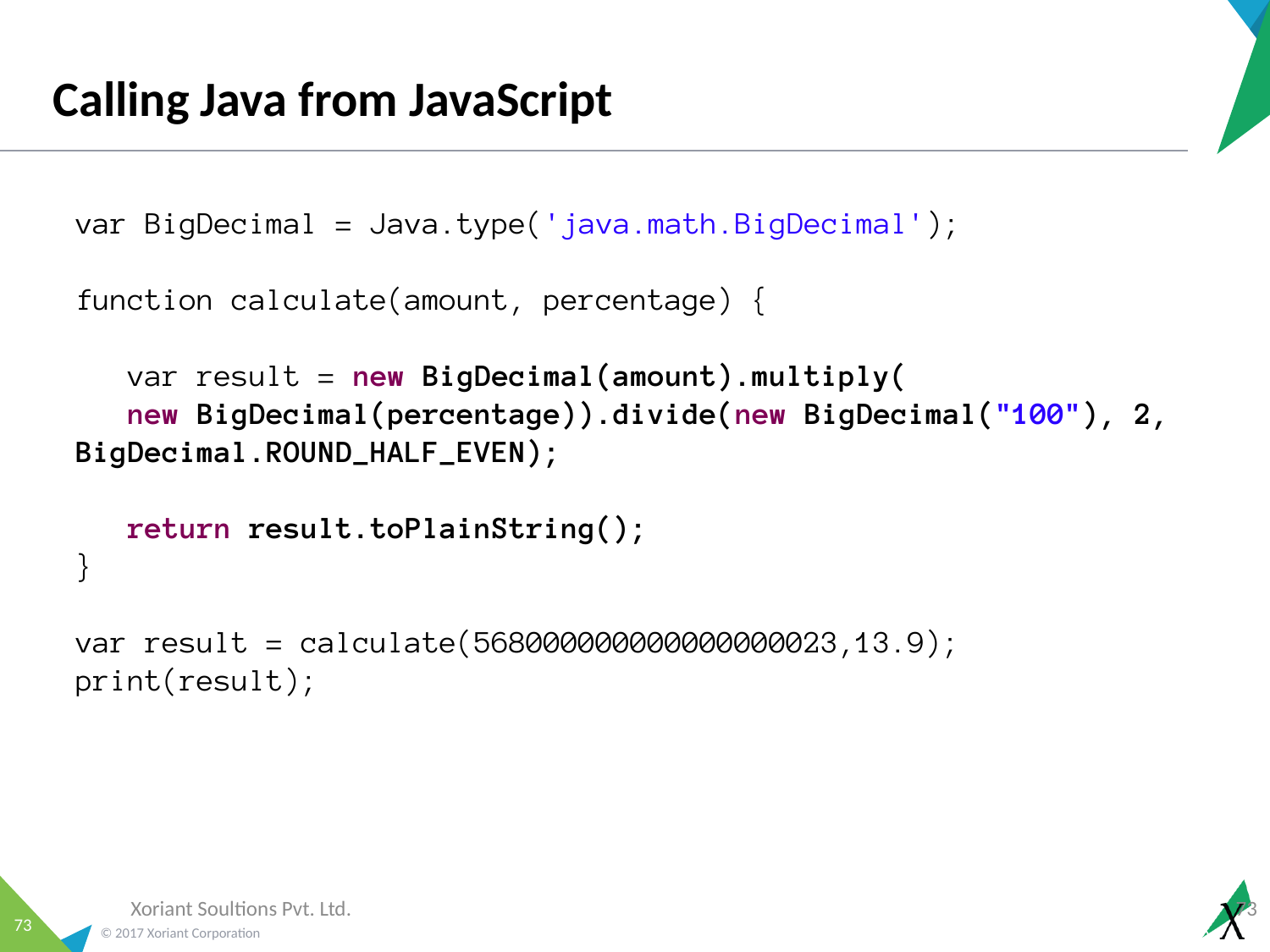

# Calling Java from JavaScript
var BigDecimal = Java.type('java.math.BigDecimal');

function calculate(amount, percentage) {

   var result = new BigDecimal(amount).multiply(
   new BigDecimal(percentage)).divide(new BigDecimal("100"), 2, BigDecimal.ROUND_HALF_EVEN);

   return result.toPlainString();
}

var result = calculate(568000000000000000023,13.9);
print(result);
Xoriant Soultions Pvt. Ltd.
73